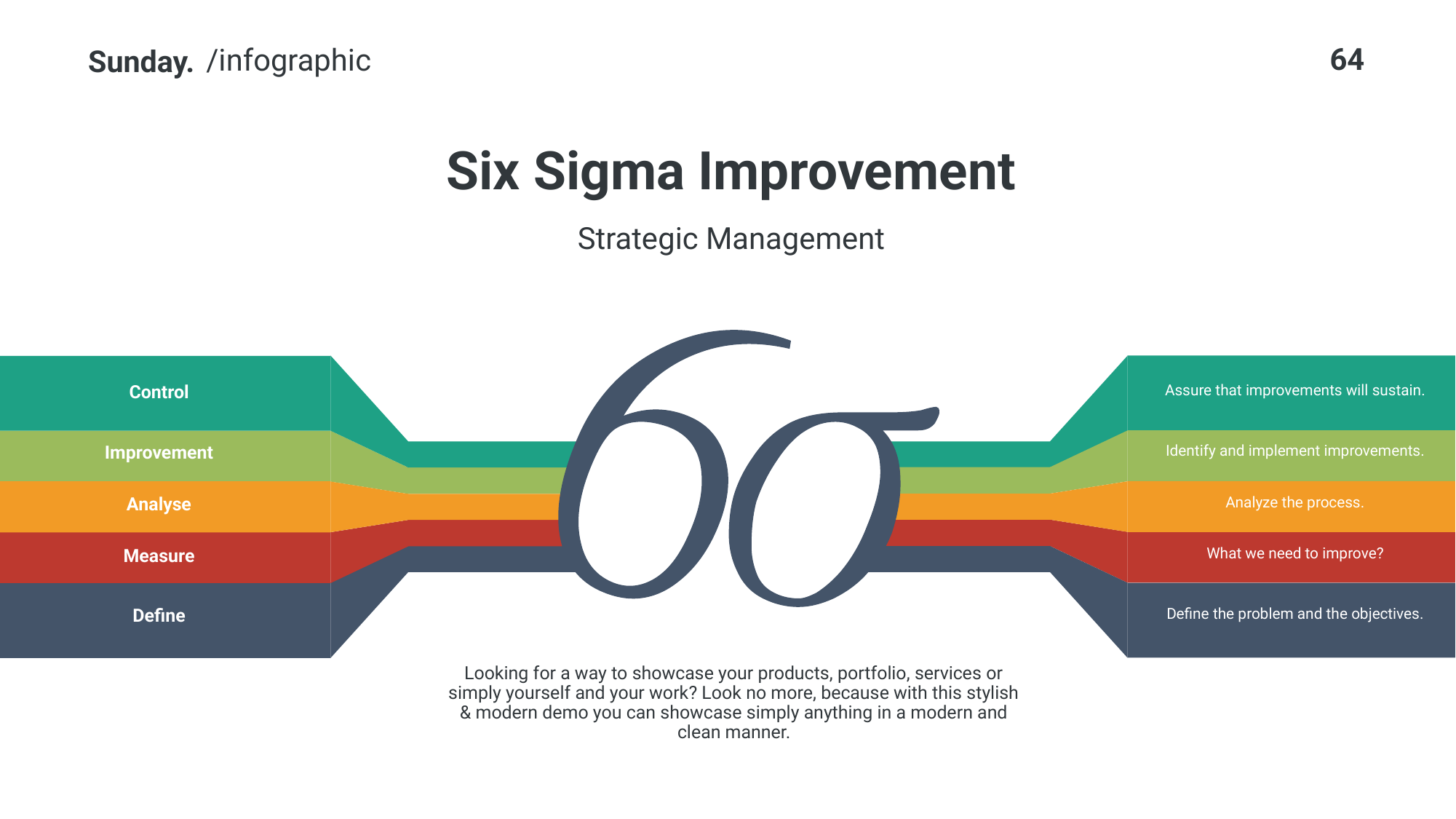

/infographic
# Six Sigma Improvement
Strategic Management

Control
Assure that improvements will sustain.

Improvement
Identify and implement improvements.

Analyse
Analyze the process.

Measure
What we need to improve?

Define
Define the problem and the objectives.
Looking for a way to showcase your products, portfolio, services or simply yourself and your work? Look no more, because with this stylish & modern demo you can showcase simply anything in a modern and clean manner.